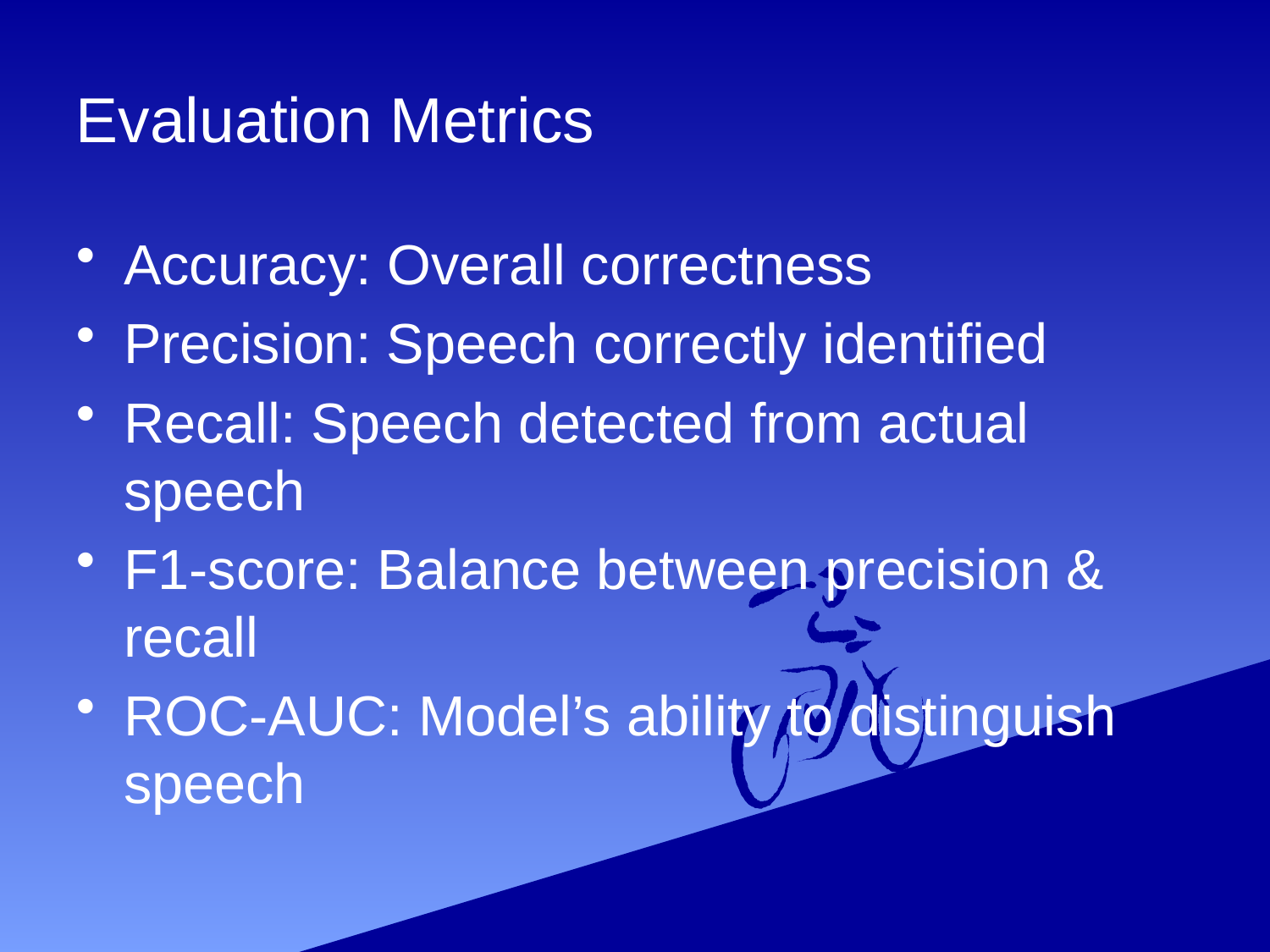

# Evaluation Metrics
Accuracy: Overall correctness
Precision: Speech correctly identified
Recall: Speech detected from actual speech
F1-score: Balance between precision & recall
ROC-AUC: Model’s ability to distinguish speech